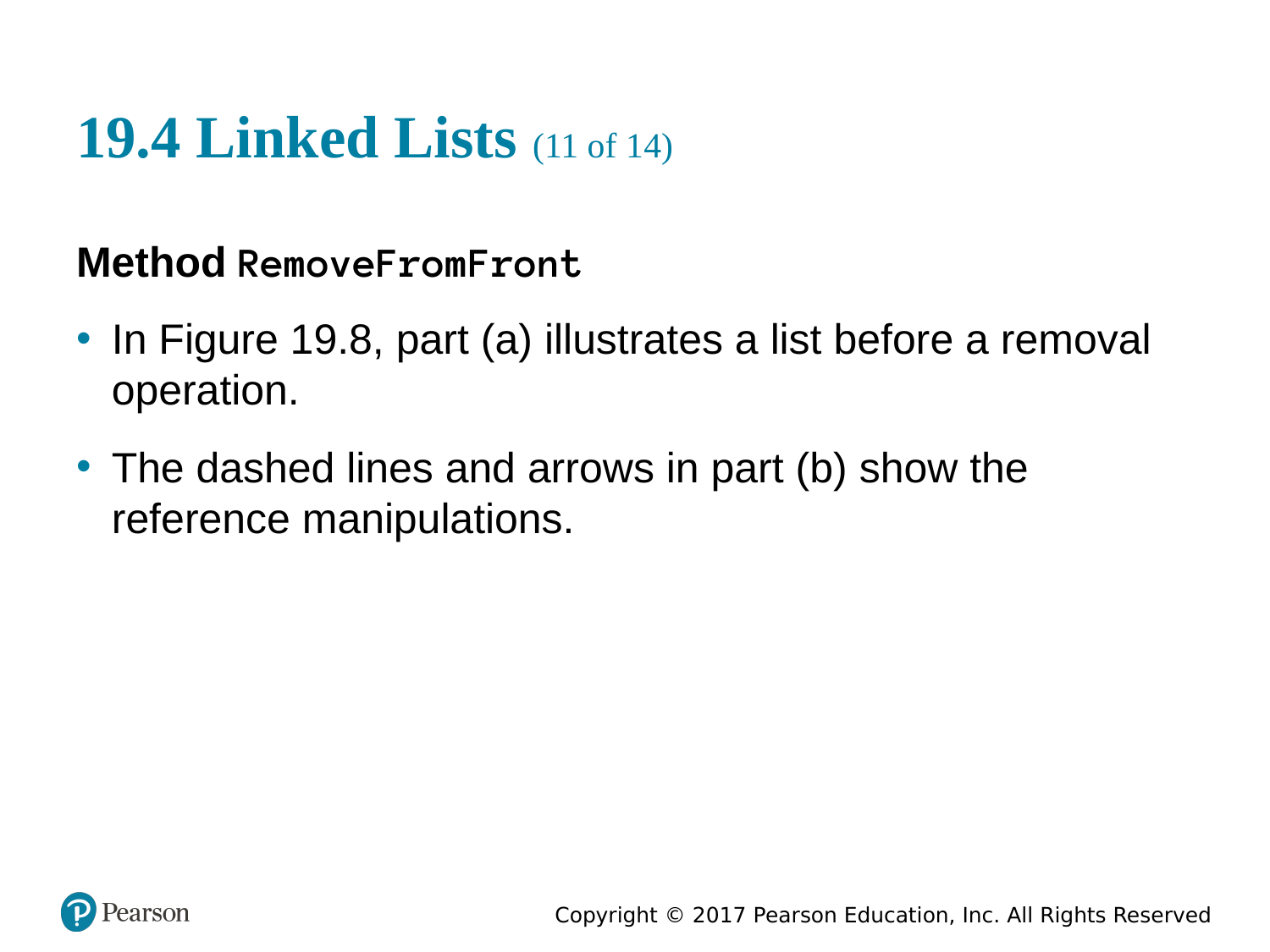

# 19.4 Linked Lists (11 of 14)
Method RemoveFromFront
In Figure 19.8, part (a) illustrates a list before a removal operation.
The dashed lines and arrows in part (b) show the reference manipulations.